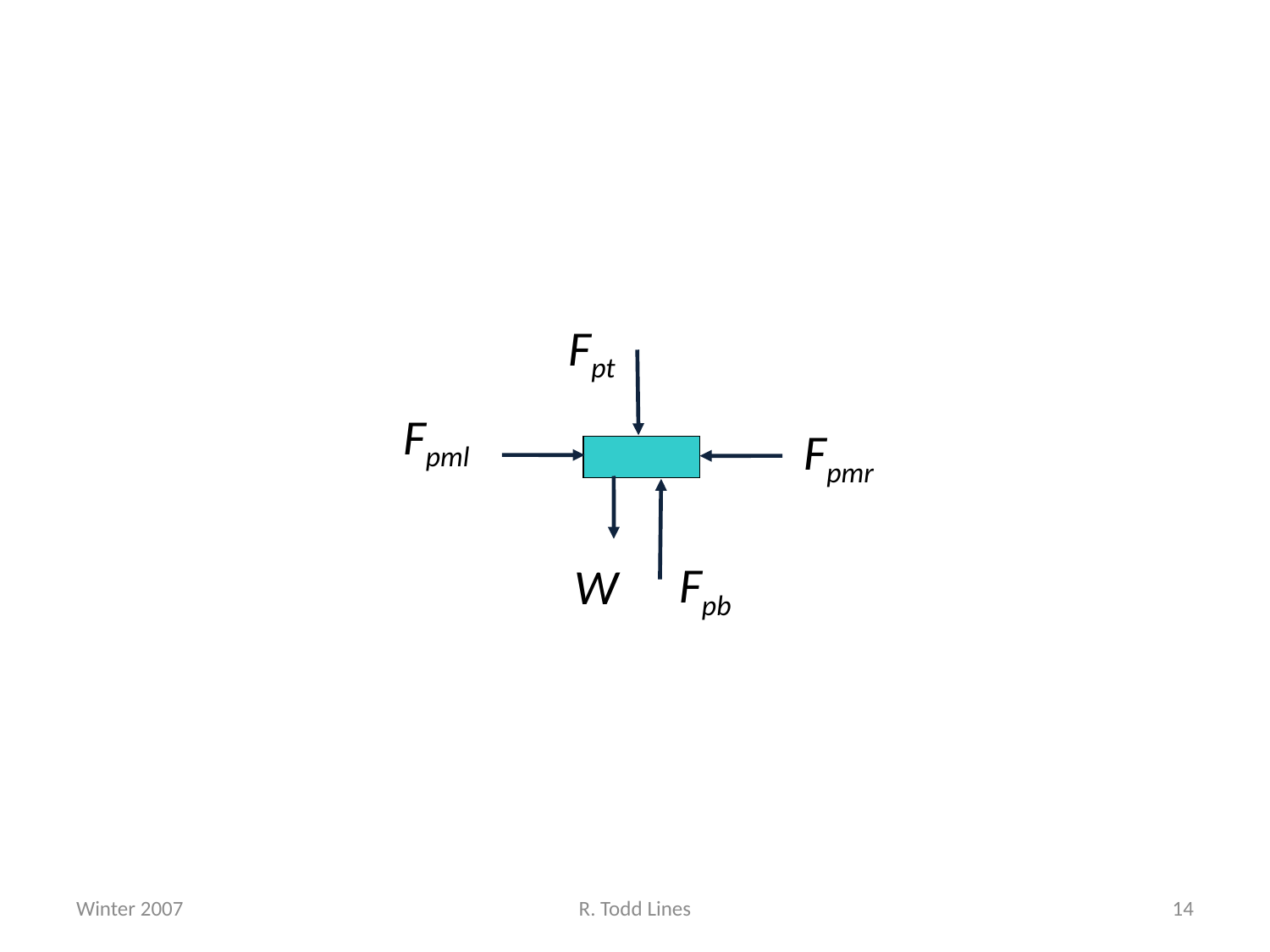

Fpt

Fpml
Fpmr

Fpb
W
Winter 2007
R. Todd Lines
14